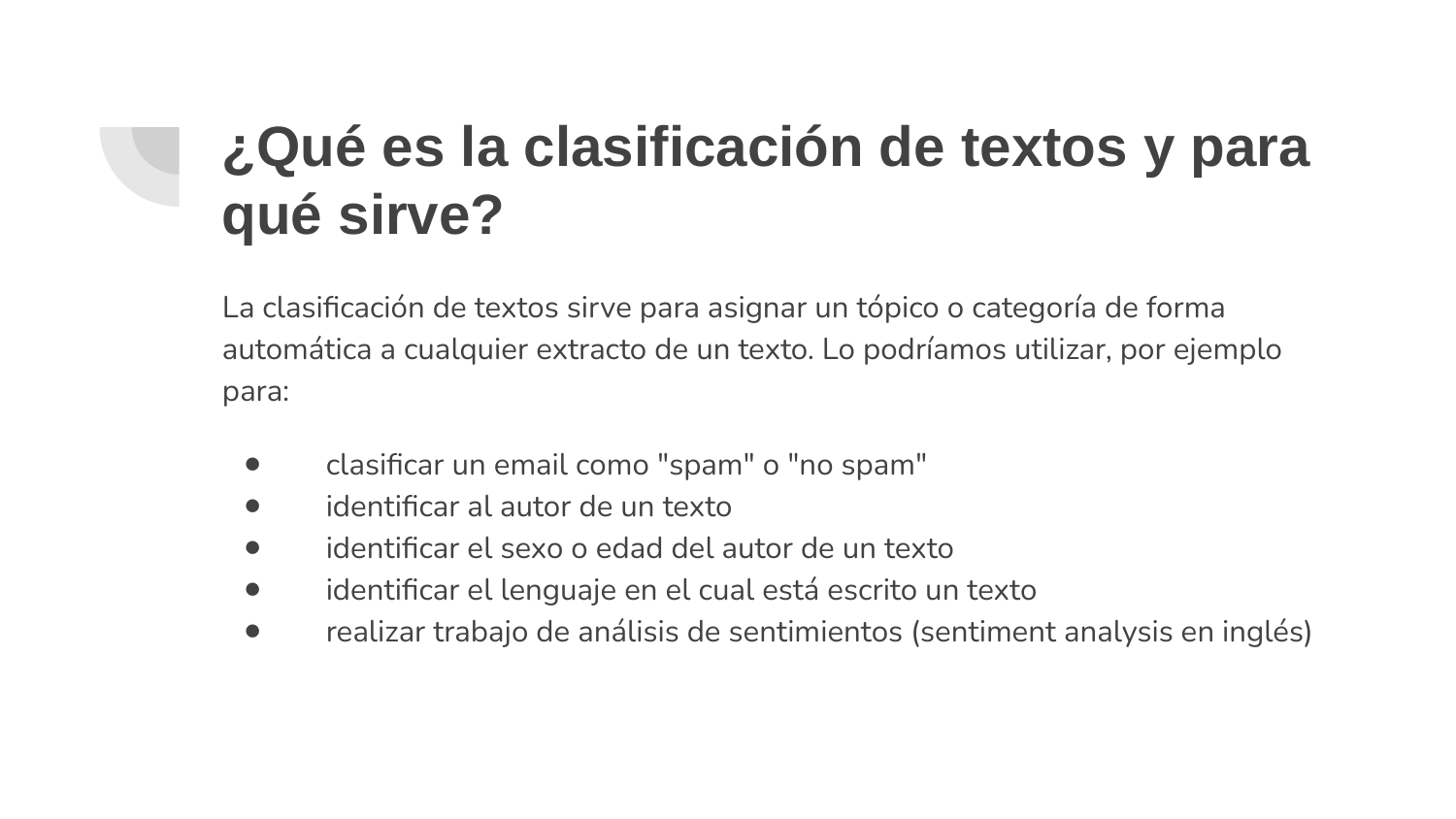

# ¿Qué es la clasificación de textos y para qué sirve?
La clasificación de textos sirve para asignar un tópico o categoría de forma automática a cualquier extracto de un texto. Lo podríamos utilizar, por ejemplo para:
    clasificar un email como "spam" o "no spam"
    identificar al autor de un texto
    identificar el sexo o edad del autor de un texto
    identificar el lenguaje en el cual está escrito un texto
    realizar trabajo de análisis de sentimientos (sentiment analysis en inglés)